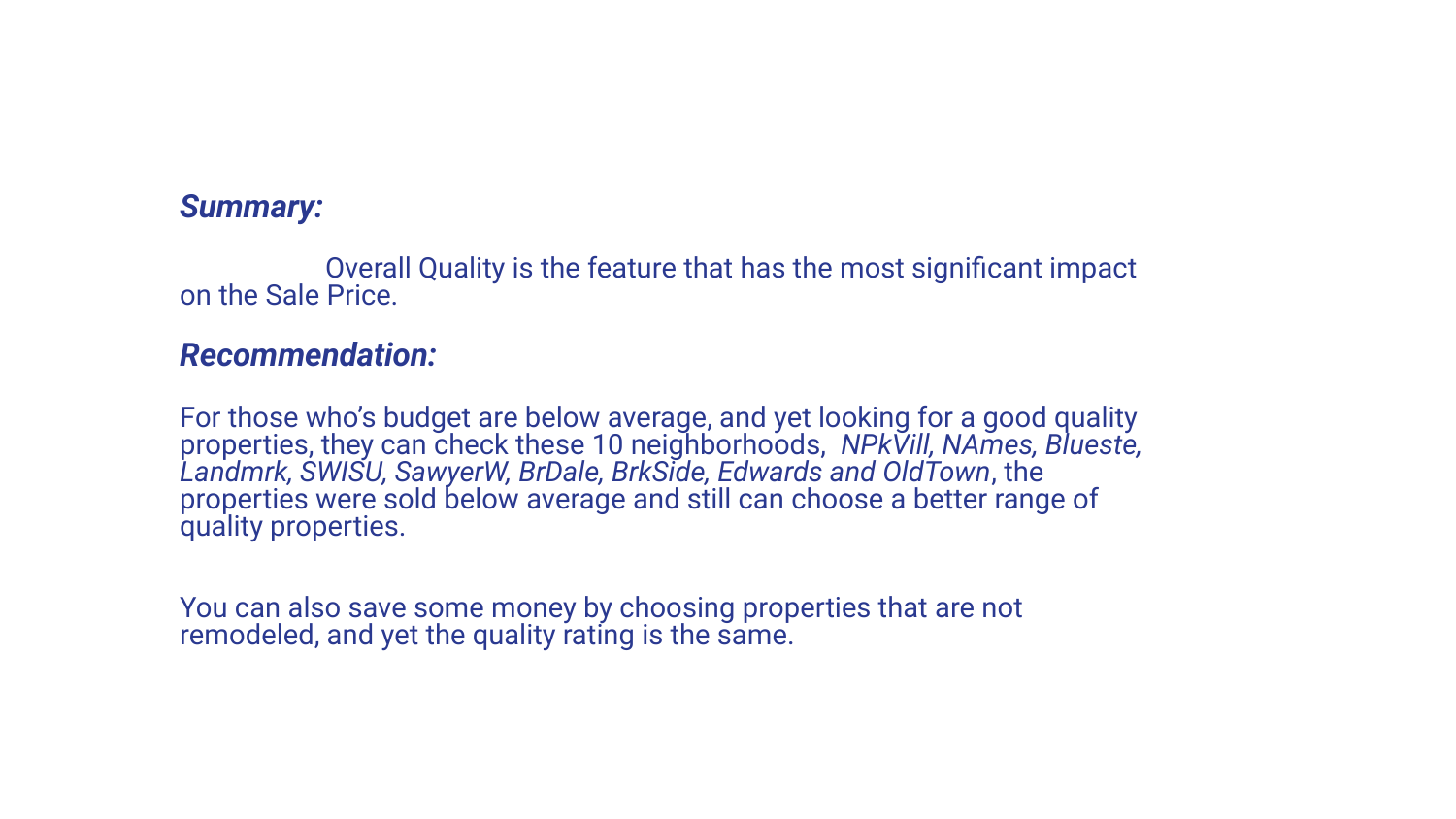

NAmes is our top selling neighborhood in terms of quantity, has average selling prices below average, while having good quality rating (rating between 5 to 6)
CollgCR is the second in demand, and the quality is slightly better than NAmes (rating is  6-7), however average the selling price is above 50%.

Summary:

	Overall Quality is the feature that has the most significant impact on the Sale Price.

Recommendation:

For those who’s budget are below average, and yet looking for a good quality properties, they can check these 10 neighborhoods,  NPkVill, NAmes, Blueste, Landmrk, SWISU, SawyerW, BrDale, BrkSide, Edwards and OldTown, the properties were sold below average and still can choose a better range of quality properties.

You can also save some money by choosing properties that are not remodeled, and yet the quality rating is the same.